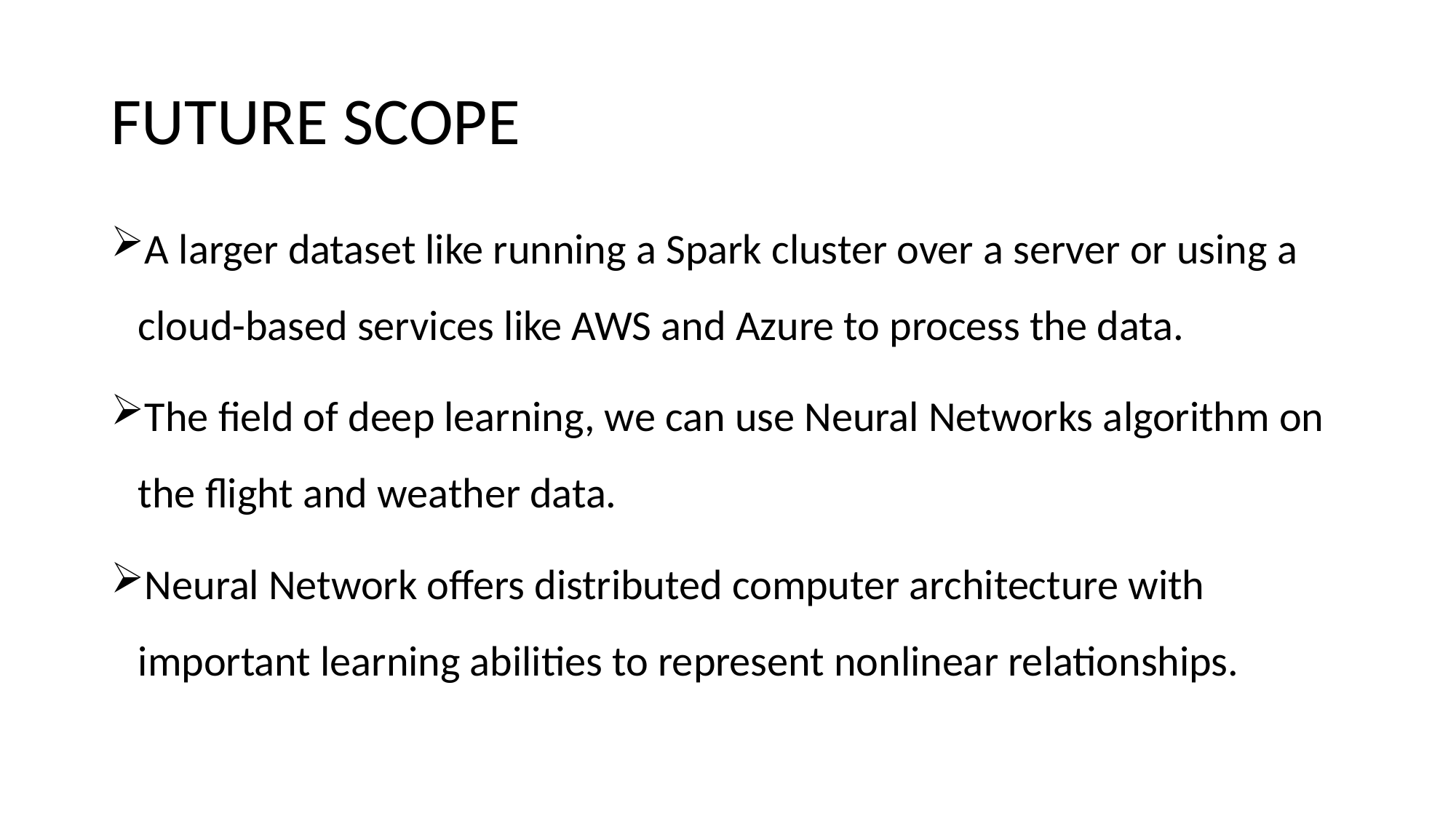

# FUTURE SCOPE
A larger dataset like running a Spark cluster over a server or using a cloud-based services like AWS and Azure to process the data.
The field of deep learning, we can use Neural Networks algorithm on the flight and weather data.
Neural Network offers distributed computer architecture with important learning abilities to represent nonlinear relationships.